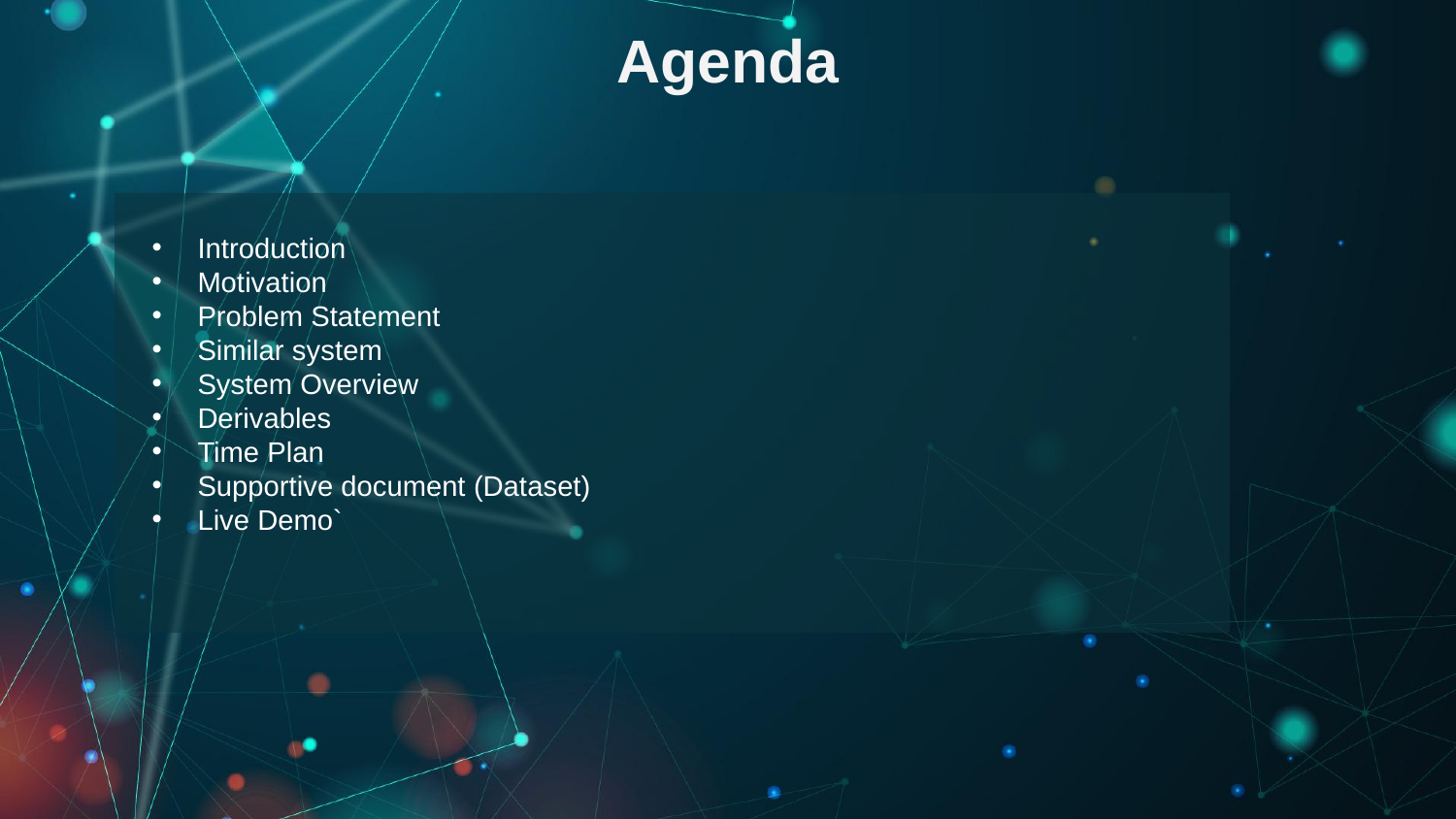

Agenda
Introduction
Motivation
Problem Statement
Similar system
System Overview
Derivables
Time Plan
Supportive document (Dataset)
Live Demo`